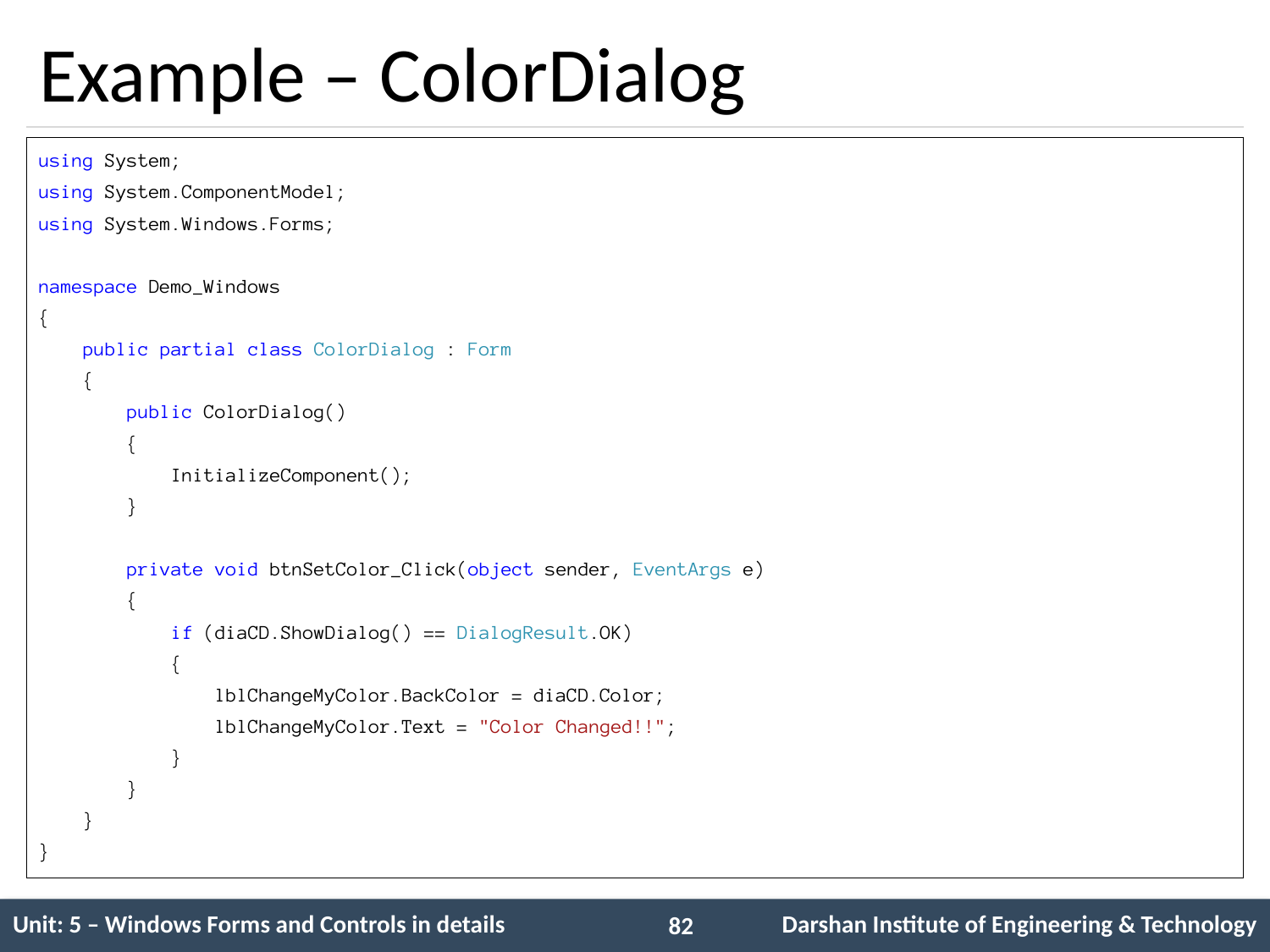

# Example – ColorDialog
using System;
using System.ComponentModel;
using System.Windows.Forms;

namespace Demo_Windows
{
    public partial class ColorDialog : Form
    {
        public ColorDialog()
        {
            InitializeComponent();
        }

        private void btnSetColor_Click(object sender, EventArgs e)
        {
            if (diaCD.ShowDialog() == DialogResult.OK)
            {
                lblChangeMyColor.BackColor = diaCD.Color;
                lblChangeMyColor.Text = "Color Changed!!";
            }
        }
    }
}